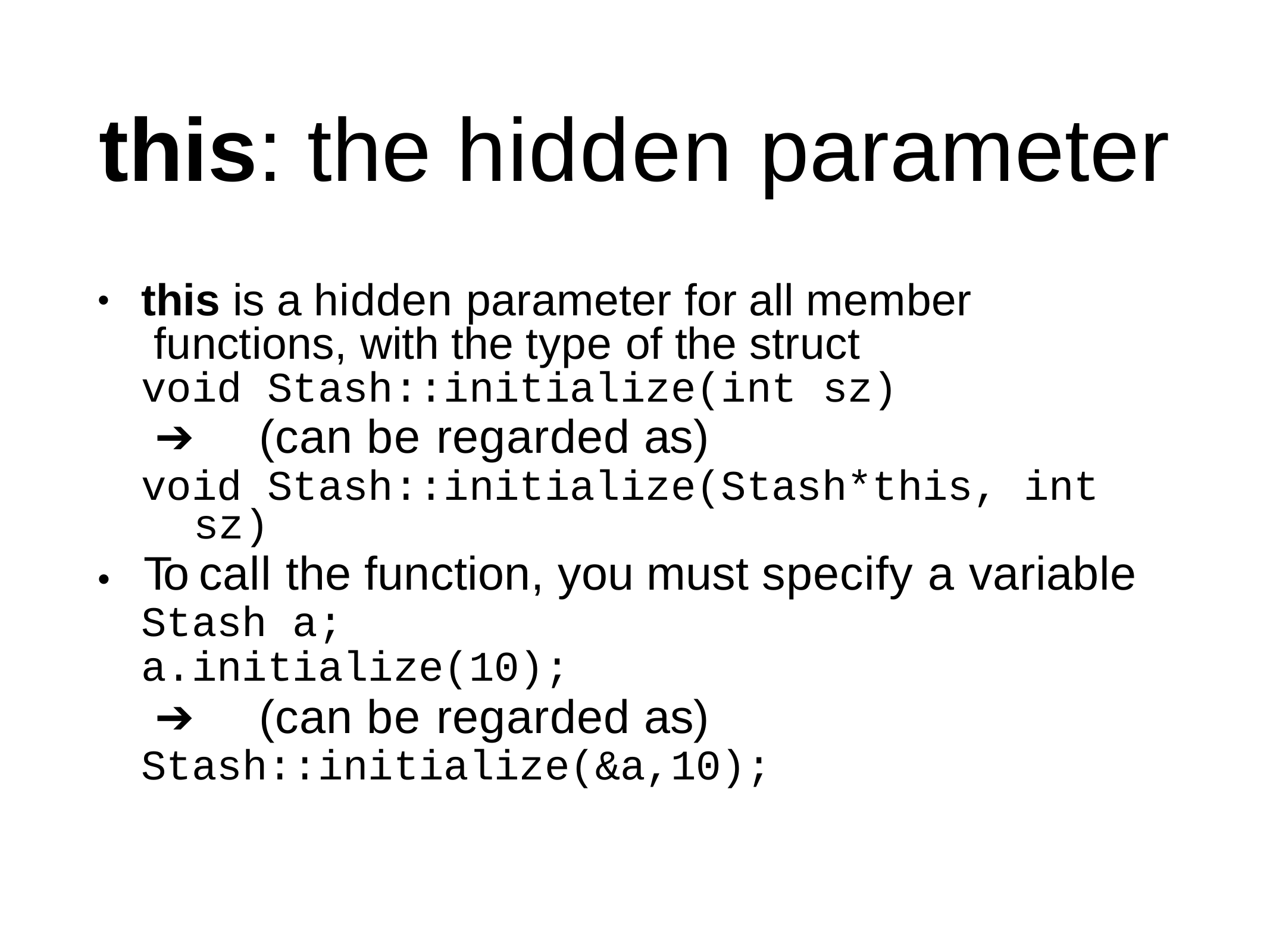

# this: the hidden parameter
•
this is a hidden parameter for all member  functions, with the type of the struct
void Stash::initialize(int sz)
➔	(can be regarded as)
void Stash::initialize(Stash*this, int  sz)
To call the function, you must specify a variable
Stash a;  a.initialize(10);
•
➔	(can be regarded as)
Stash::initialize(&a,10);